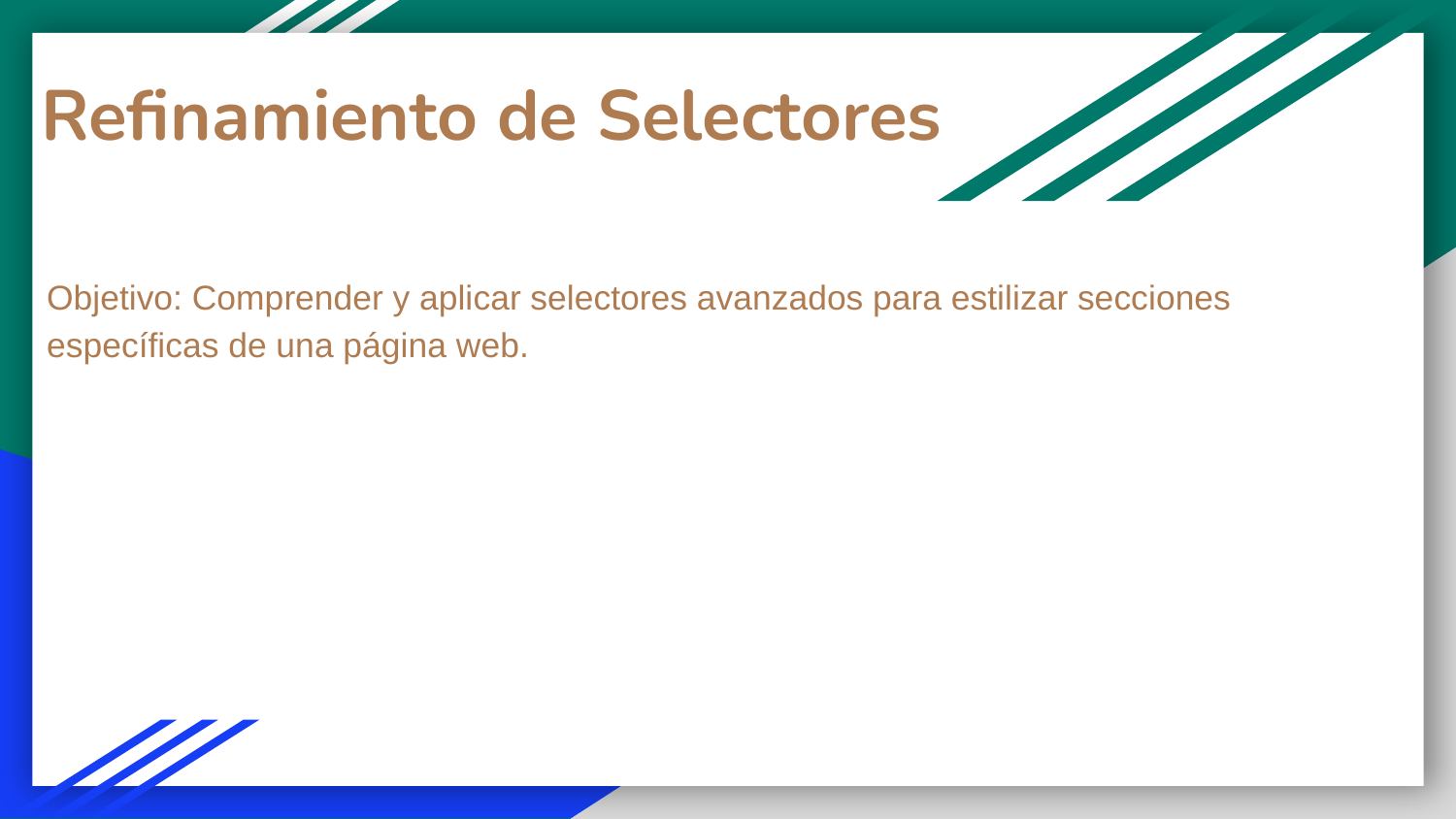

Refinamiento de Selectores

Objetivo: Comprender y aplicar selectores avanzados para estilizar secciones específicas de una página web.